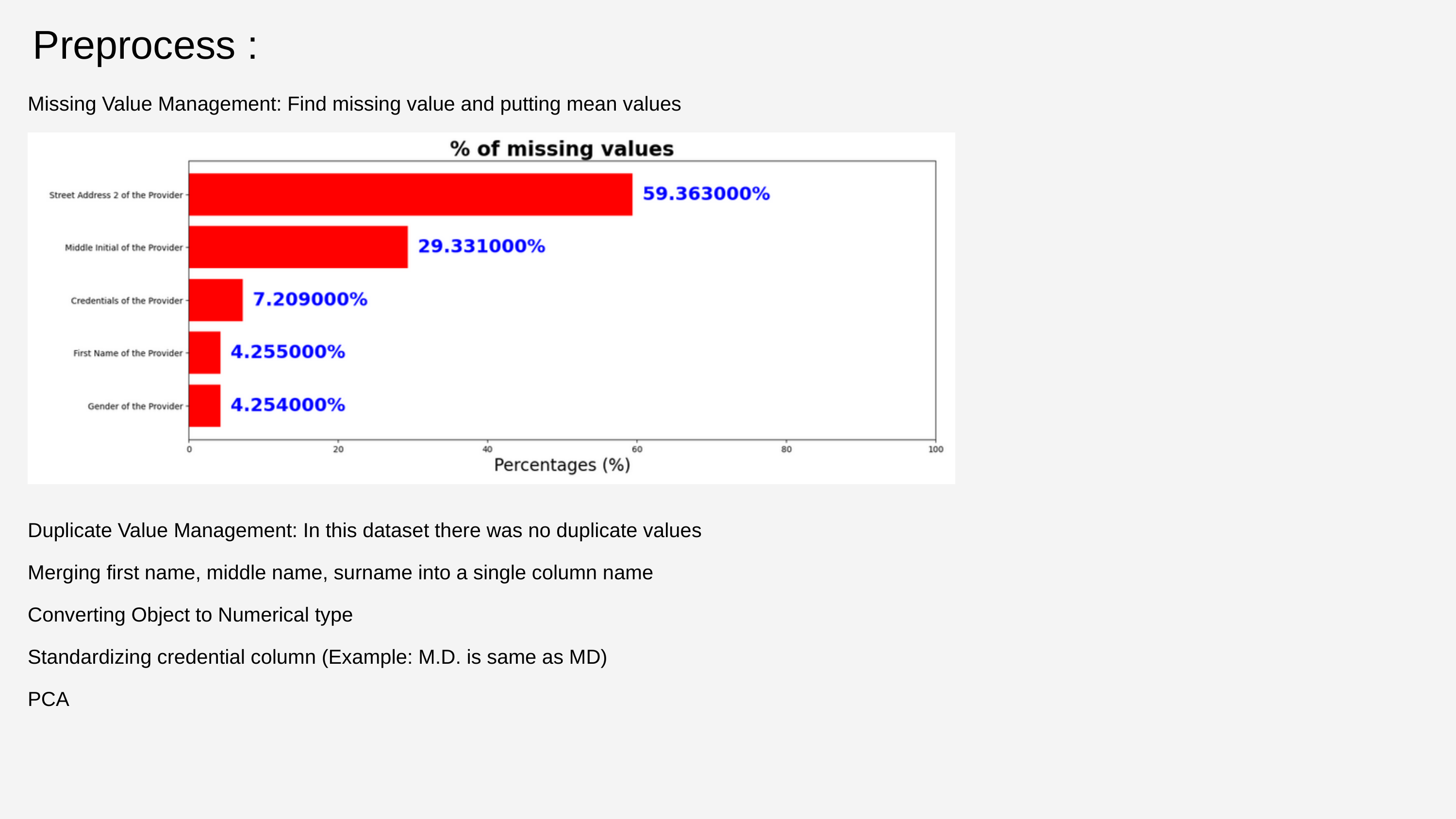

Preprocess :
Missing Value Management: Find missing value and putting mean values

Duplicate Value Management: In this dataset there was no duplicate values
Merging first name, middle name, surname into a single column name
Converting Object to Numerical type
Standardizing credential column (Example: M.D. is same as MD)
PCA